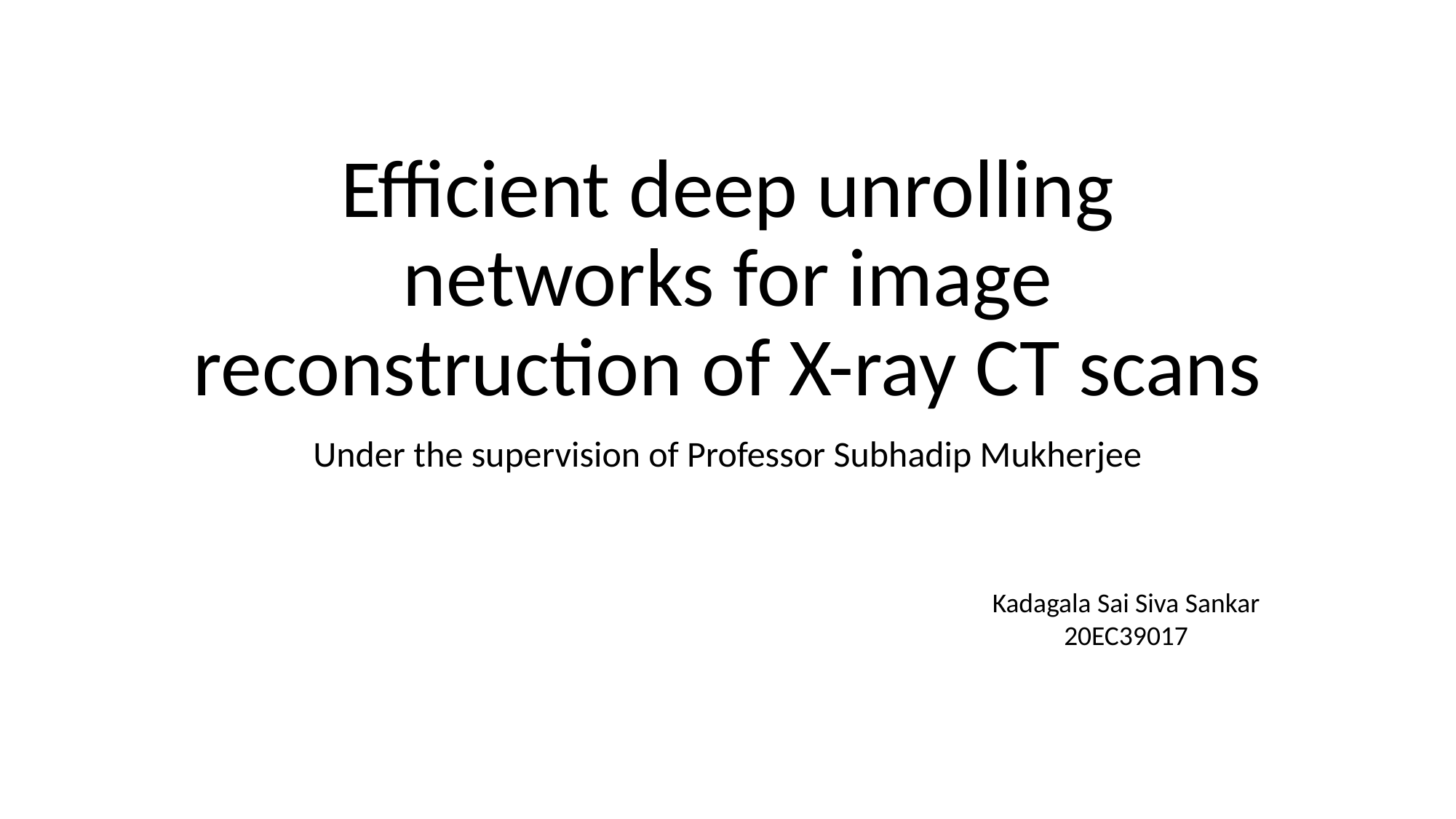

# Efficient deep unrolling networks for image reconstruction of X-ray CT scans
Under the supervision of Professor Subhadip Mukherjee
Kadagala Sai Siva Sankar
20EC39017